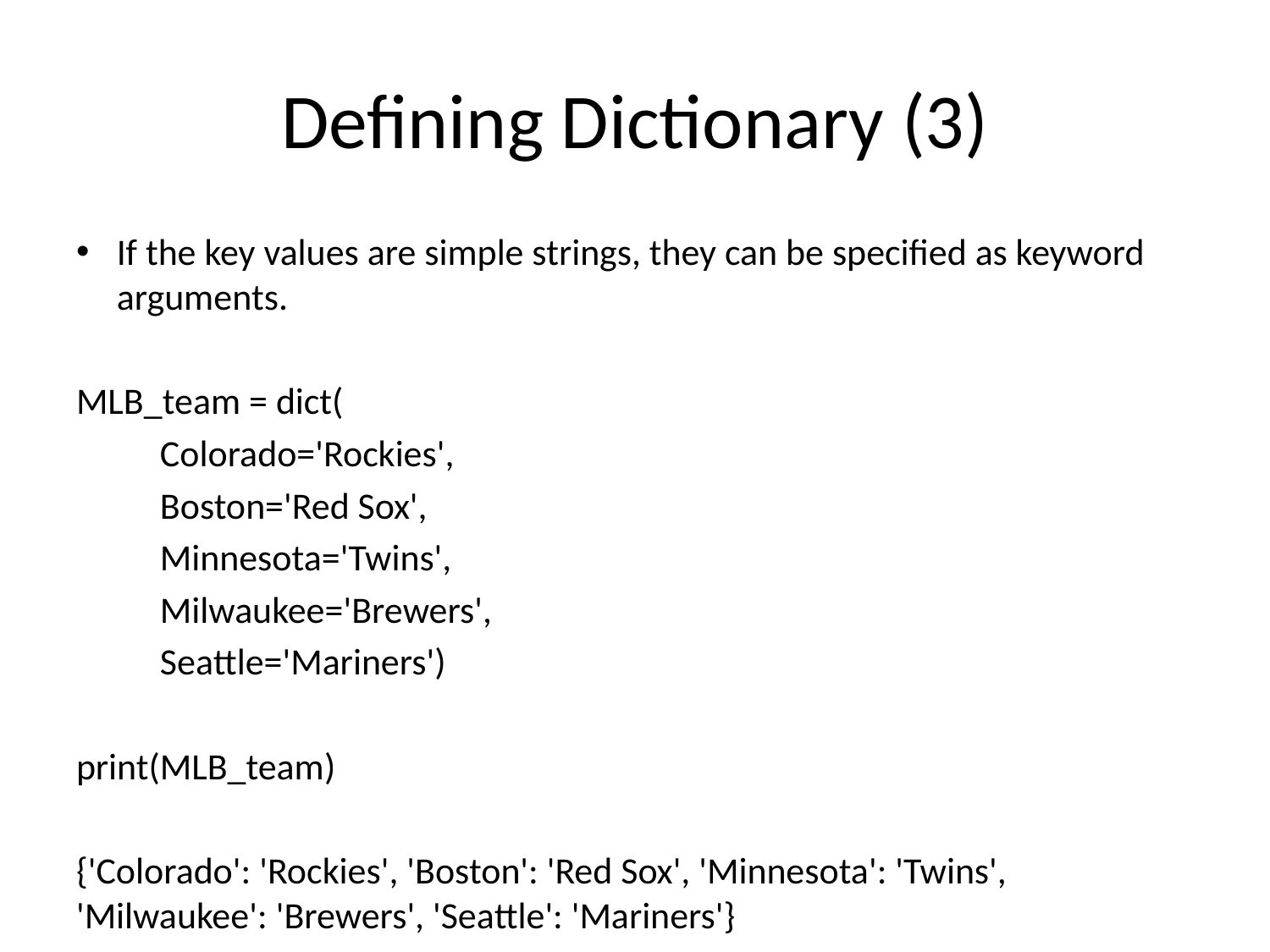

# Defining Dictionary (3)
If the key values are simple strings, they can be specified as keyword arguments.

MLB_team = dict(
	Colorado='Rockies',
	Boston='Red Sox',
	Minnesota='Twins',
	Milwaukee='Brewers',
	Seattle='Mariners')

print(MLB_team)

{'Colorado': 'Rockies', 'Boston': 'Red Sox', 'Minnesota': 'Twins', 'Milwaukee': 'Brewers', 'Seattle': 'Mariners'}